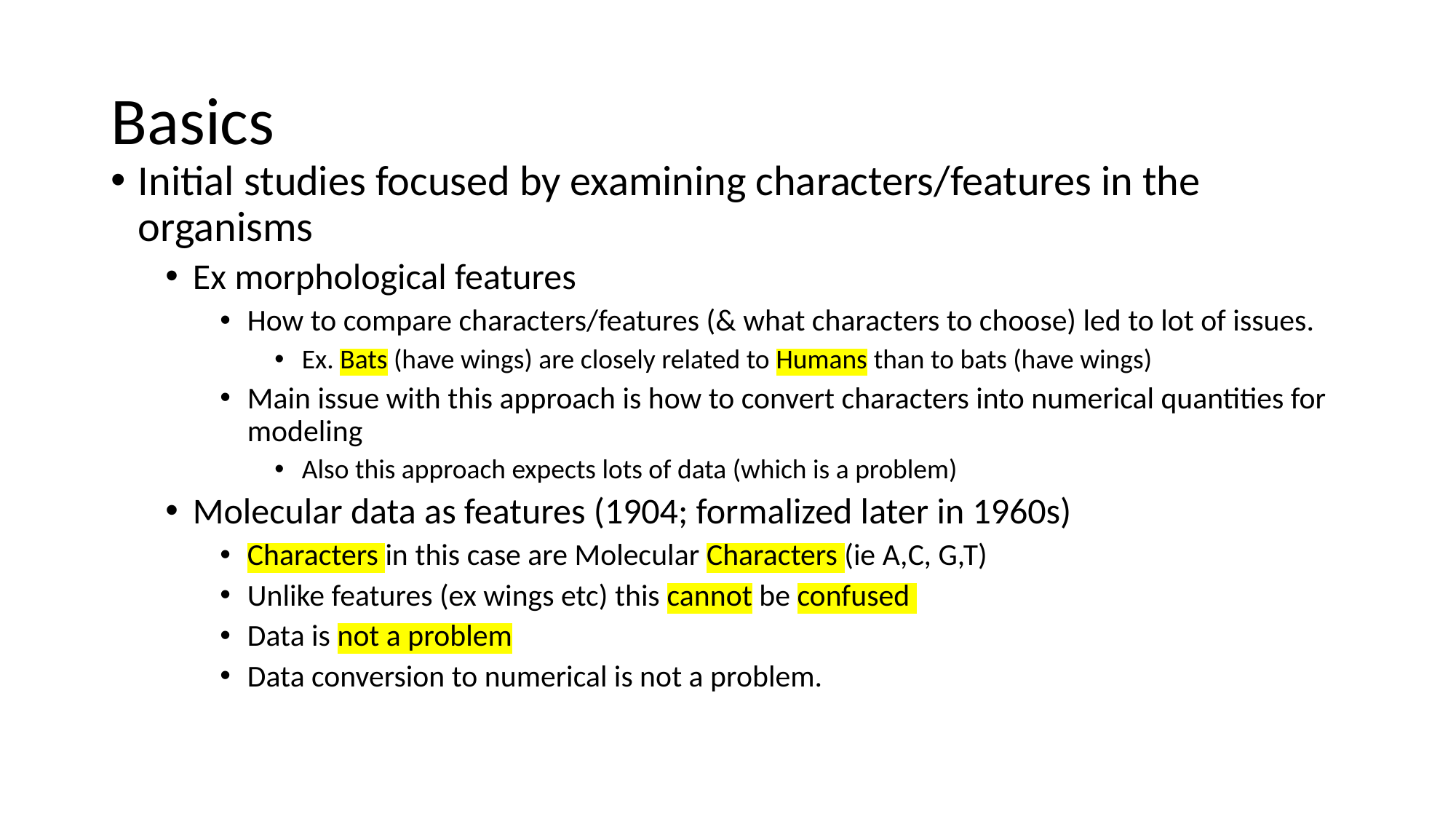

# Basics
Initial studies focused by examining characters/features in the organisms
Ex morphological features
How to compare characters/features (& what characters to choose) led to lot of issues.
Ex. Bats (have wings) are closely related to Humans than to bats (have wings)
Main issue with this approach is how to convert characters into numerical quantities for modeling
Also this approach expects lots of data (which is a problem)
Molecular data as features (1904; formalized later in 1960s)
Characters in this case are Molecular Characters (ie A,C, G,T)
Unlike features (ex wings etc) this cannot be confused
Data is not a problem
Data conversion to numerical is not a problem.